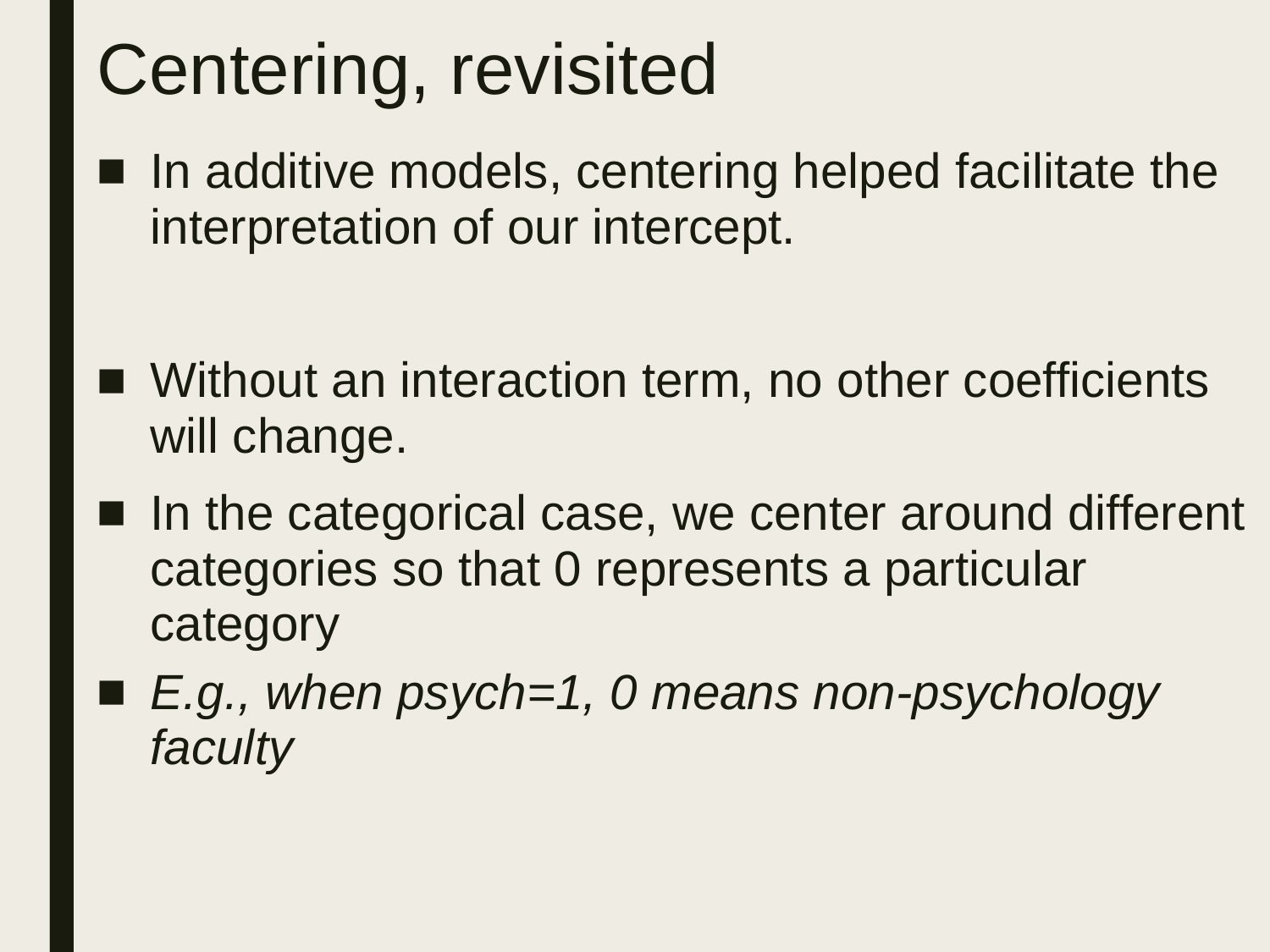

# Centering, revisited
In additive models, centering helped facilitate the interpretation of our intercept.

Without an interaction term, no other coefficients will change.
In the categorical case, we center around different categories so that 0 represents a particular category
E.g., when psych=1, 0 means non-psychology faculty